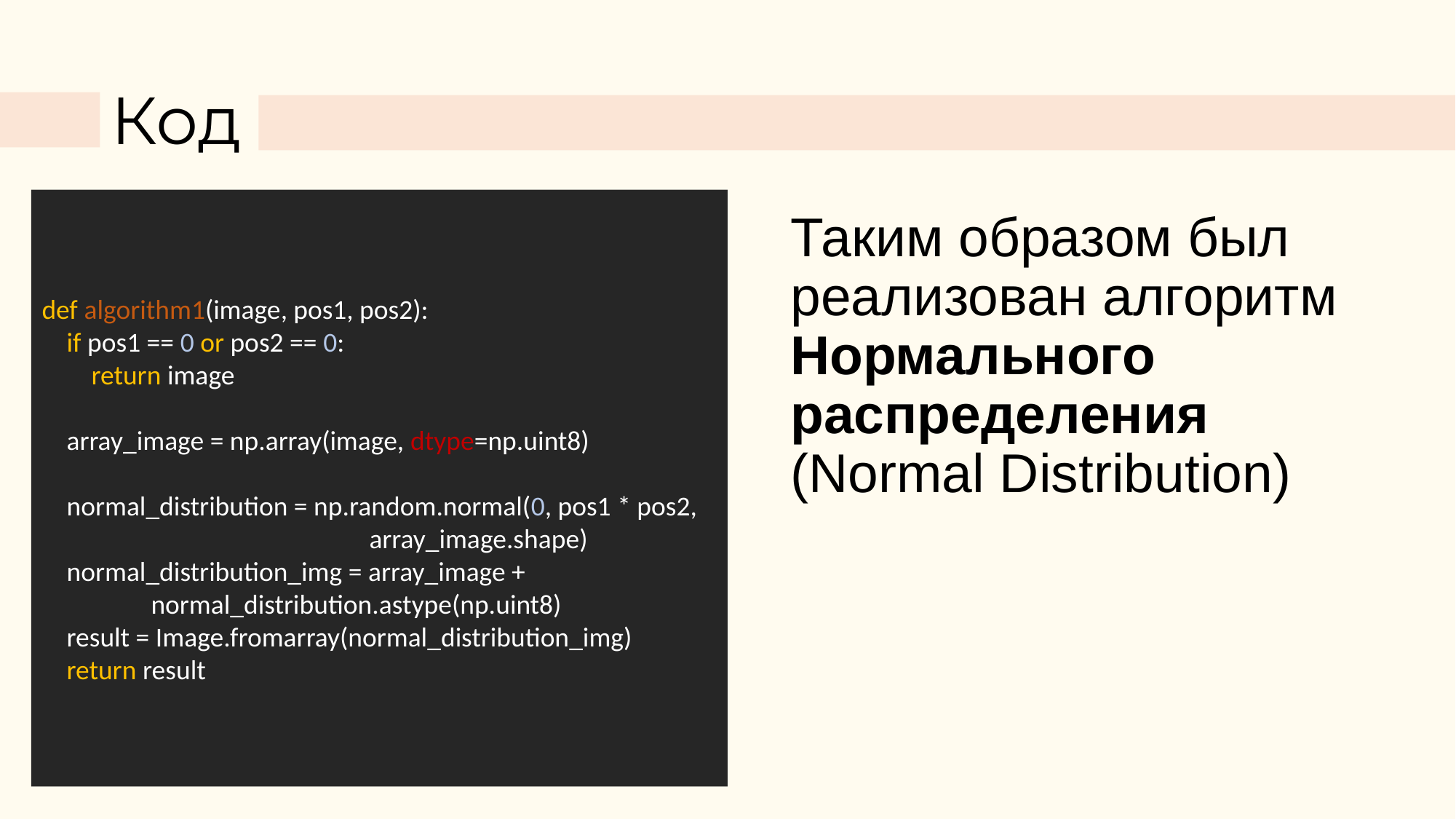

# Код

def algorithm1(image, pos1, pos2):
    if pos1 == 0 or pos2 == 0:
        return image

    array_image = np.array(image, dtype=np.uint8)

    normal_distribution = np.random.normal(0, pos1 * pos2, 			array_image.shape)
    normal_distribution_img = array_image + 			normal_distribution.astype(np.uint8)
    result = Image.fromarray(normal_distribution_img)
    return result
Таким образом был реализован алгоритм Нормального распределения (Normal Distribution)